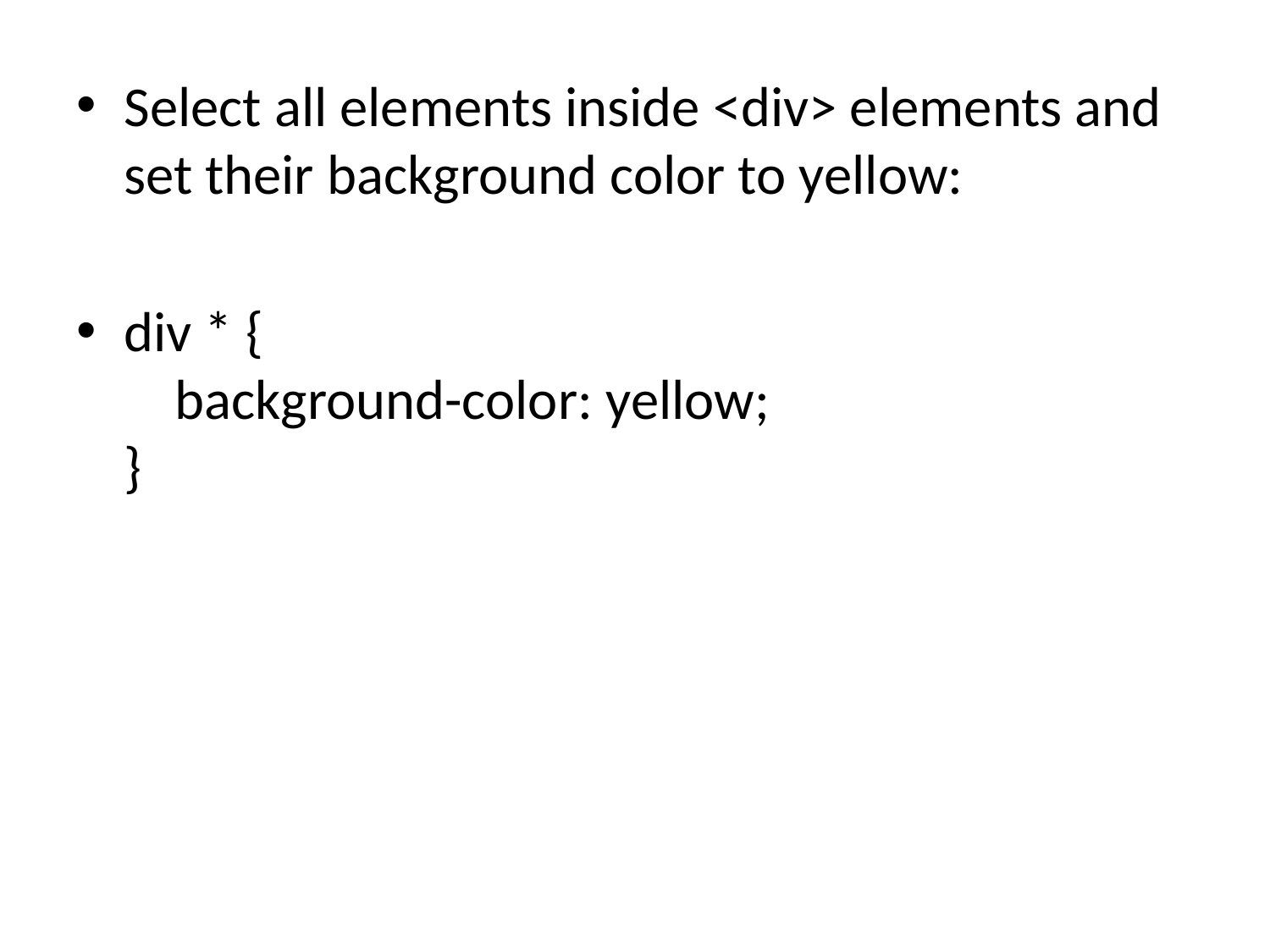

Select all elements inside <div> elements and set their background color to yellow:

div * { 
    background-color: yellow;
}